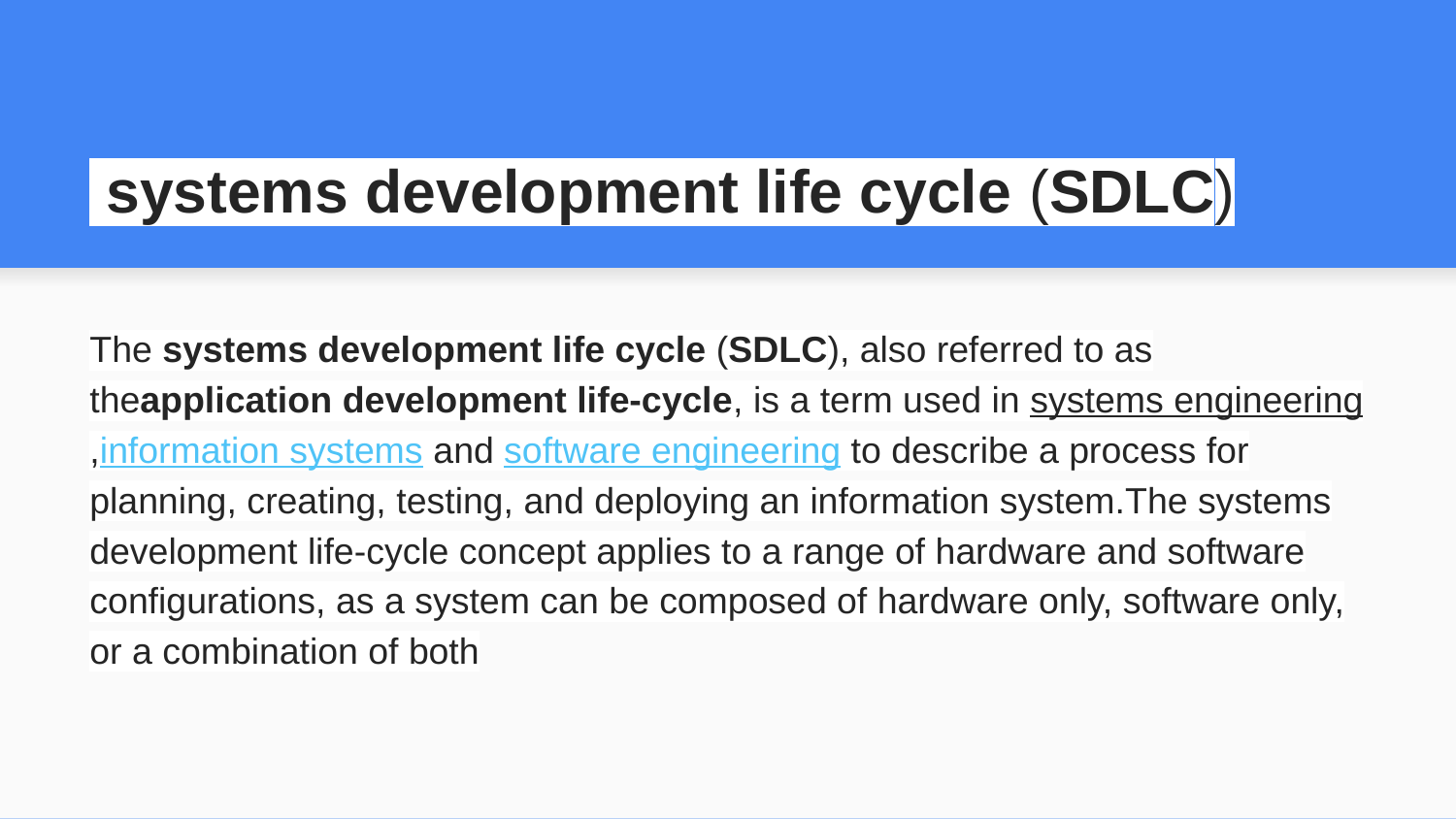

# systems development life cycle (SDLC)
The systems development life cycle (SDLC), also referred to as theapplication development life-cycle, is a term used in systems engineering,information systems and software engineering to describe a process for planning, creating, testing, and deploying an information system.The systems development life-cycle concept applies to a range of hardware and software configurations, as a system can be composed of hardware only, software only, or a combination of both